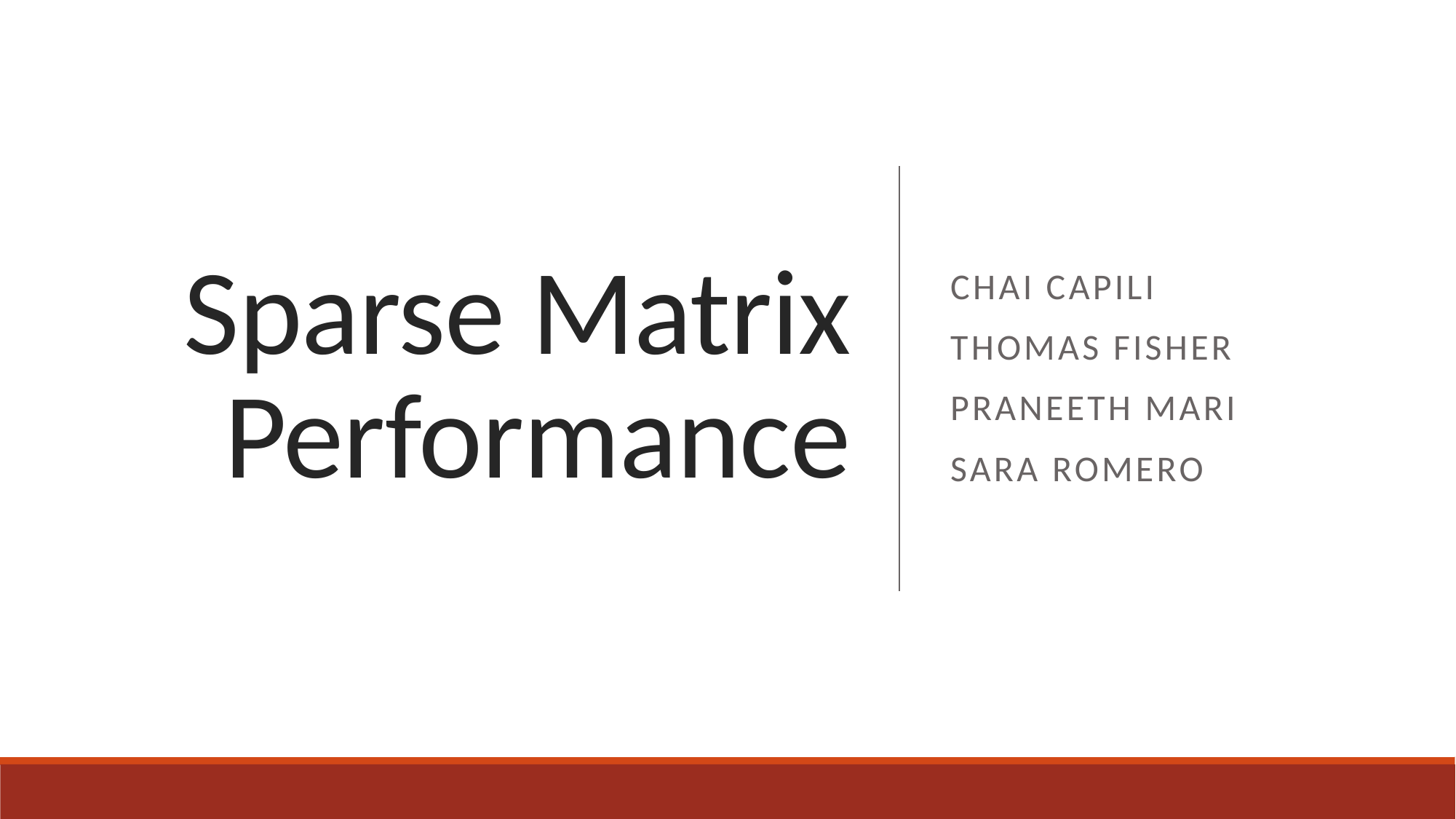

# Sparse Matrix Performance
Chai Capili
Thomas Fisher
Praneeth Mari
Sara Romero

CS 442/542    |    University of New Mexico